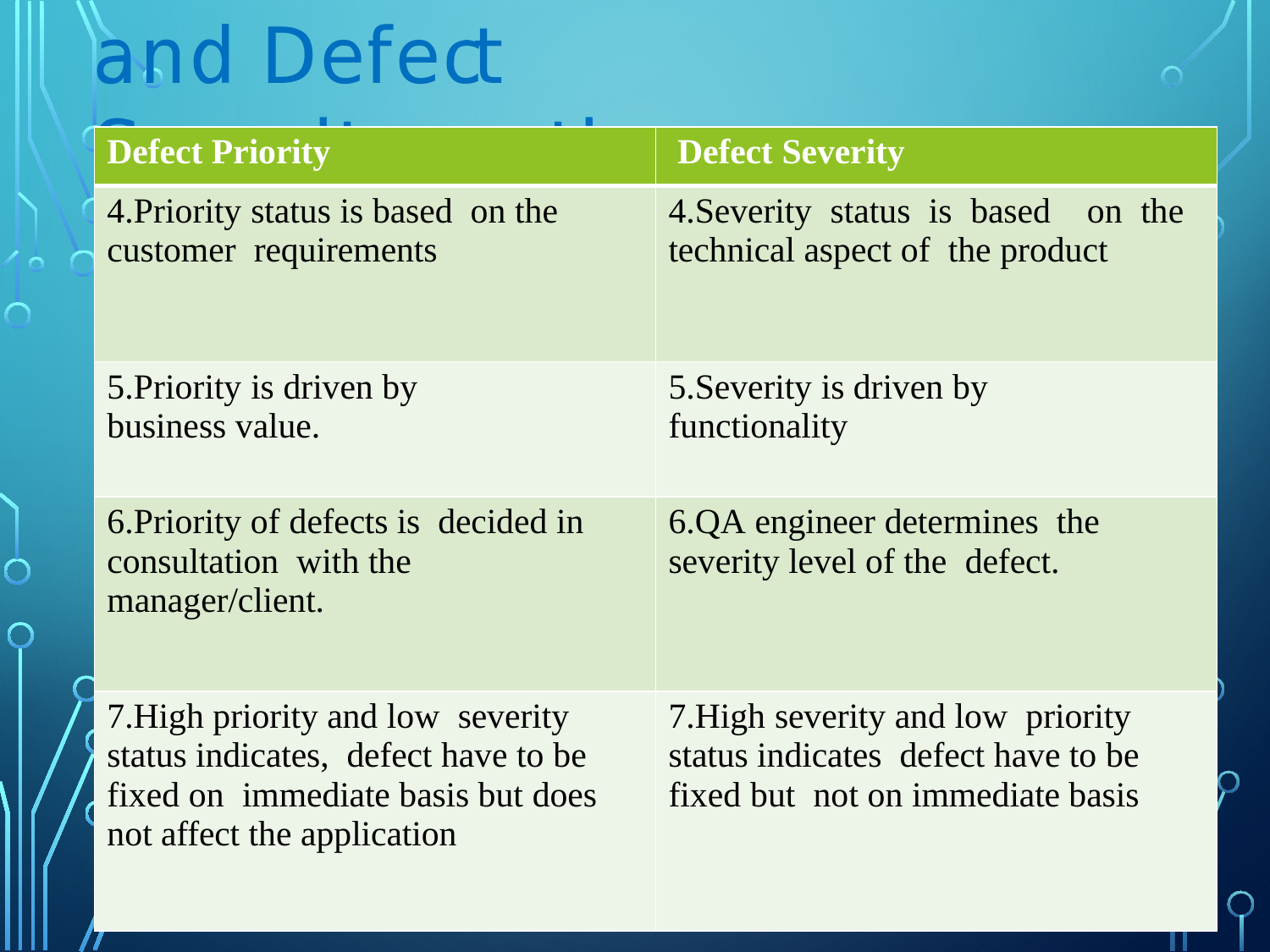

and Defect Severity conti..
# Difference between Defect Priority
| Defect Priority | Defect Severity |
| --- | --- |
| 4.Priority status is based on the customer requirements | 4.Severity status is based on the technical aspect of the product |
| 5.Priority is driven by business value. | 5.Severity is driven by functionality |
| 6.Priority of defects is decided in consultation with the manager/client. | 6.QA engineer determines the severity level of the defect. |
| 7.High priority and low severity status indicates, defect have to be fixed on immediate basis but does not affect the application | 7.High severity and low priority status indicates defect have to be fixed but not on immediate basis |